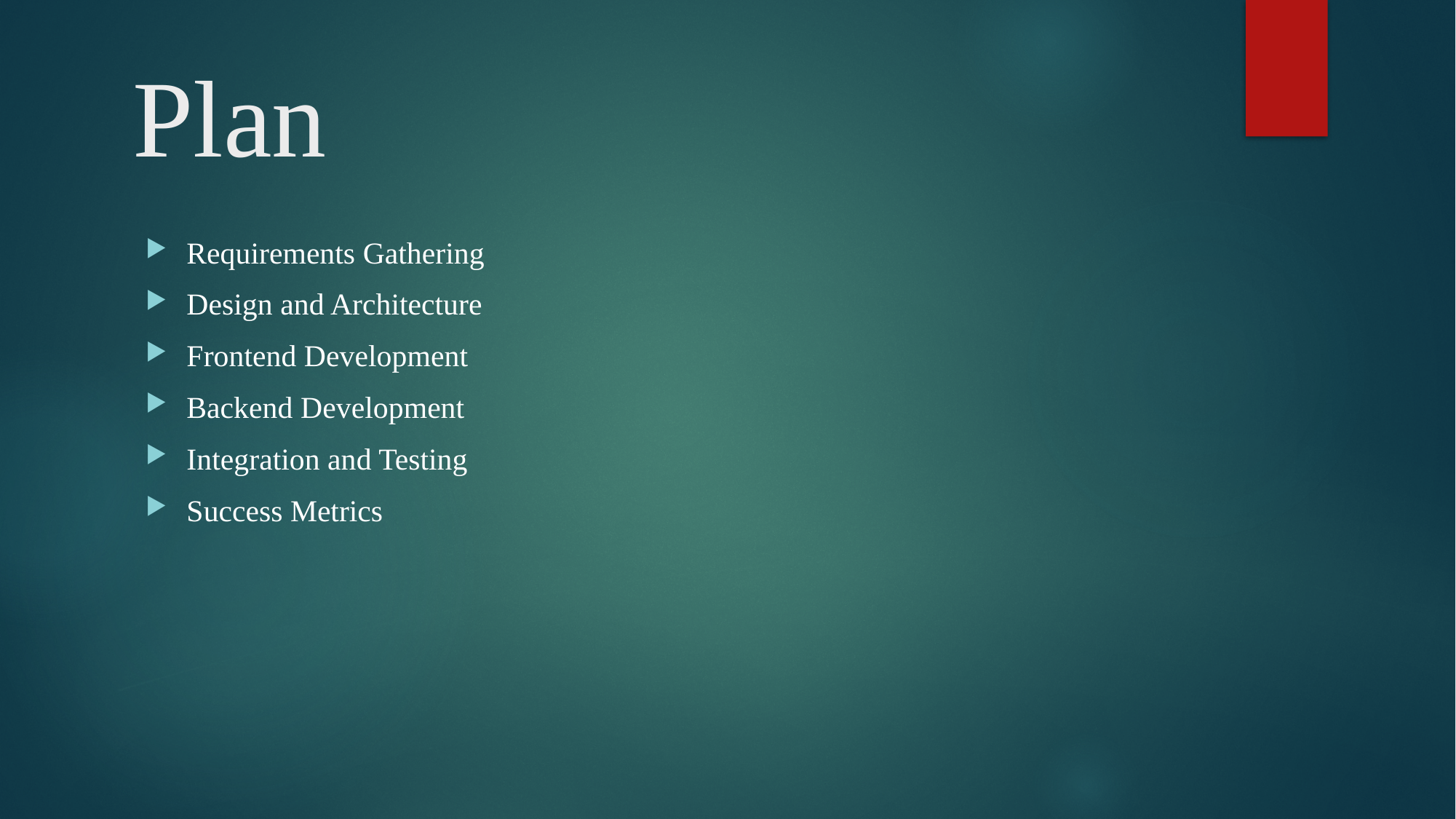

# Plan
Requirements Gathering
Design and Architecture
Frontend Development
Backend Development
Integration and Testing
Success Metrics